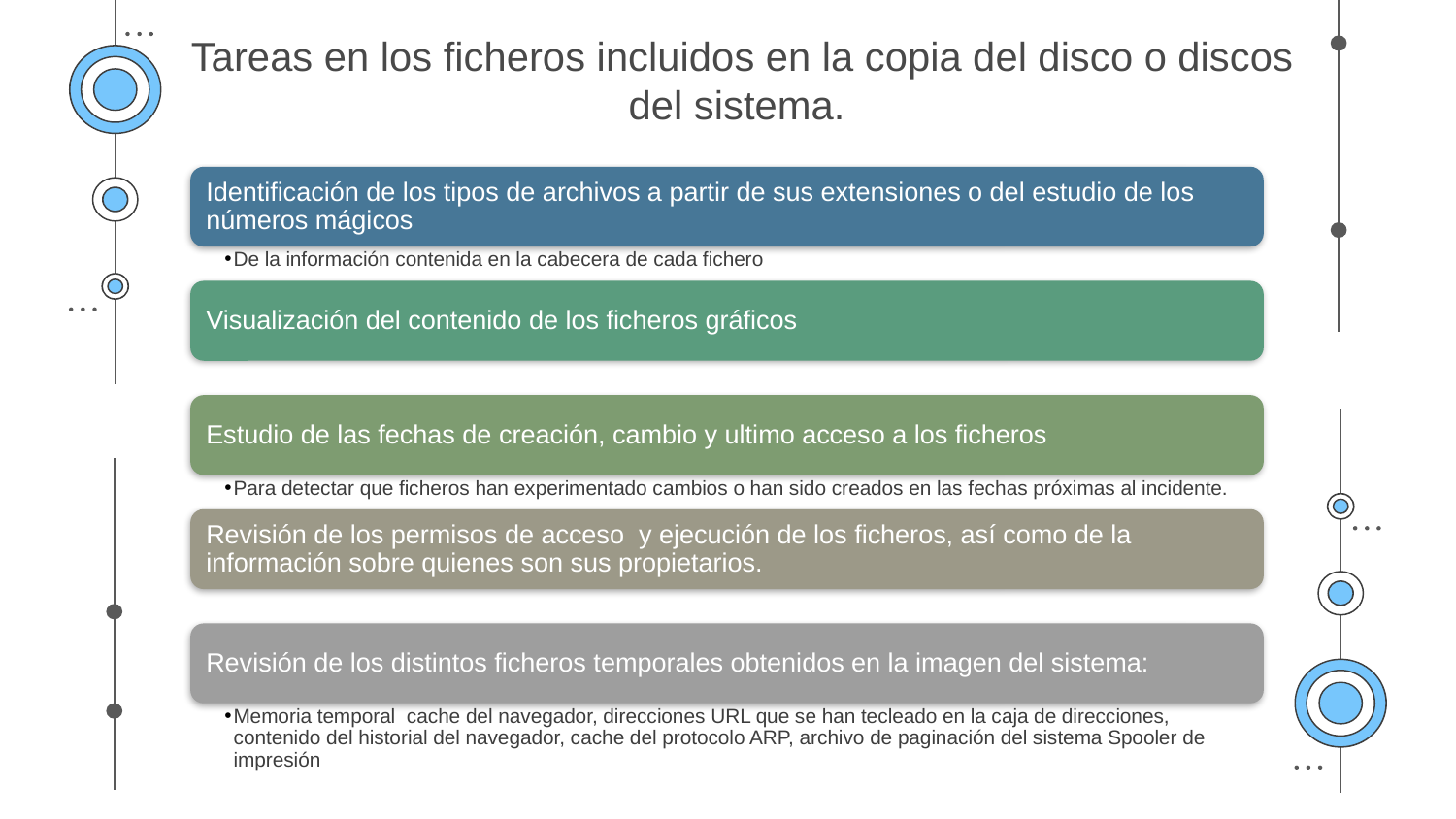

# Tareas en los ficheros incluidos en la copia del disco o discos del sistema.
Identificación de los tipos de archivos a partir de sus extensiones o del estudio de los números mágicos
De la información contenida en la cabecera de cada fichero
Visualización del contenido de los ficheros gráficos

Estudio de las fechas de creación, cambio y ultimo acceso a los ficheros
Para detectar que ficheros han experimentado cambios o han sido creados en las fechas próximas al incidente.
Revisión de los permisos de acceso  y ejecución de los ficheros, así como de la información sobre quienes son sus propietarios.

Revisión de los distintos ficheros temporales obtenidos en la imagen del sistema:
Memoria temporal  cache del navegador, direcciones URL que se han tecleado en la caja de direcciones, contenido del historial del navegador, cache del protocolo ARP, archivo de paginación del sistema Spooler de impresión